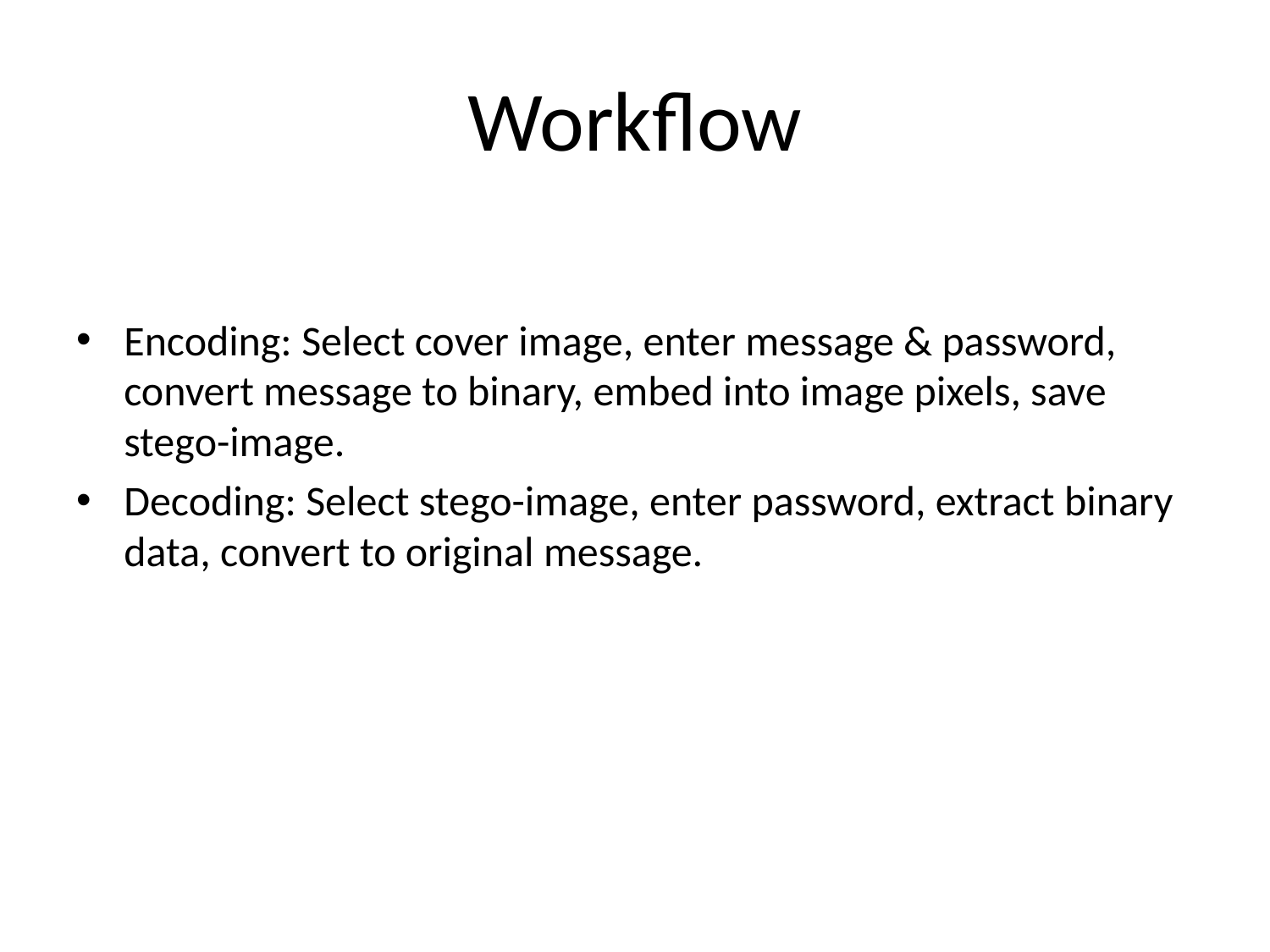

# Workflow

Encoding: Select cover image, enter message & password, convert message to binary, embed into image pixels, save stego-image.
Decoding: Select stego-image, enter password, extract binary data, convert to original message.